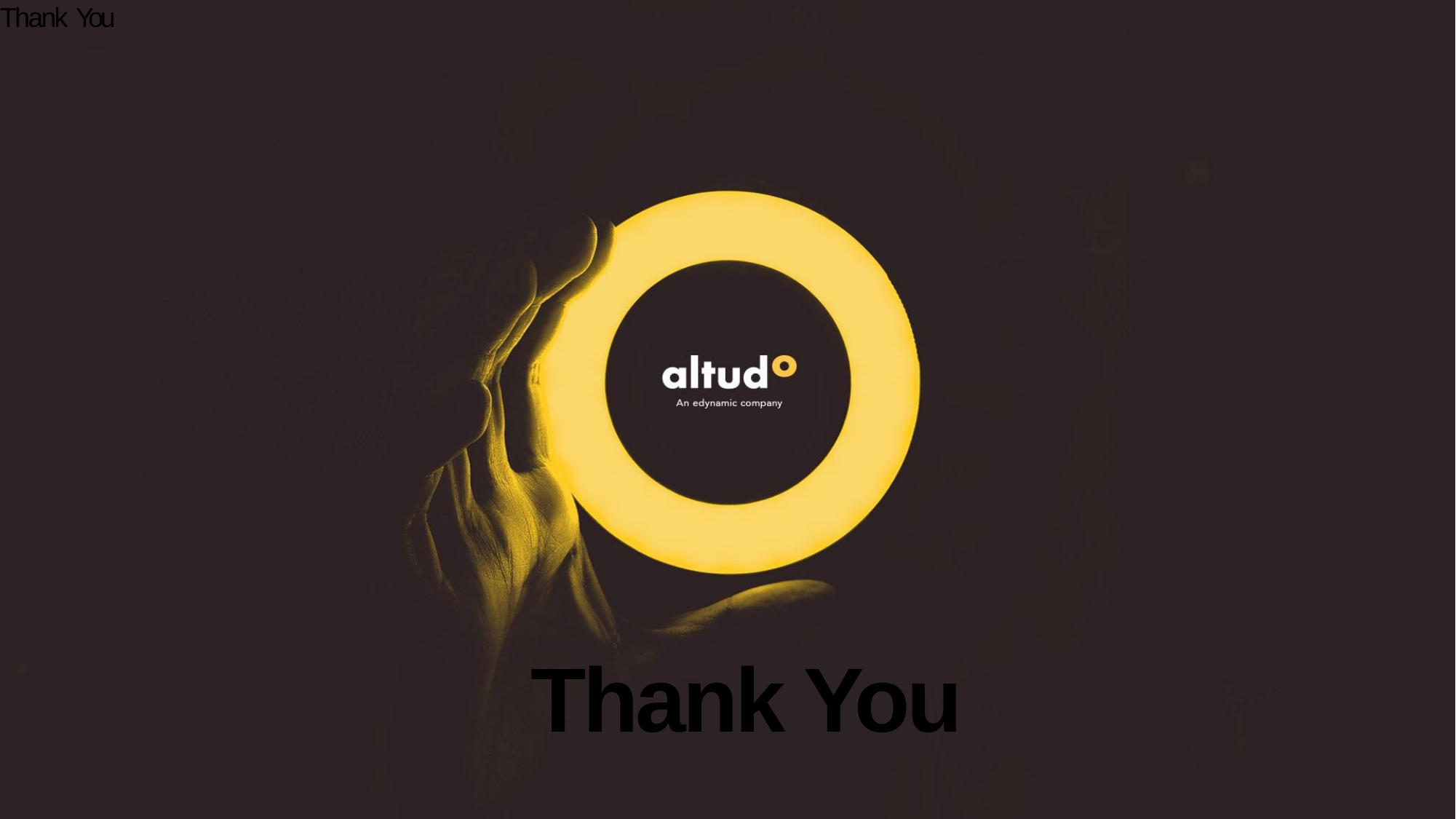

Thank You

39
39
# Thank You